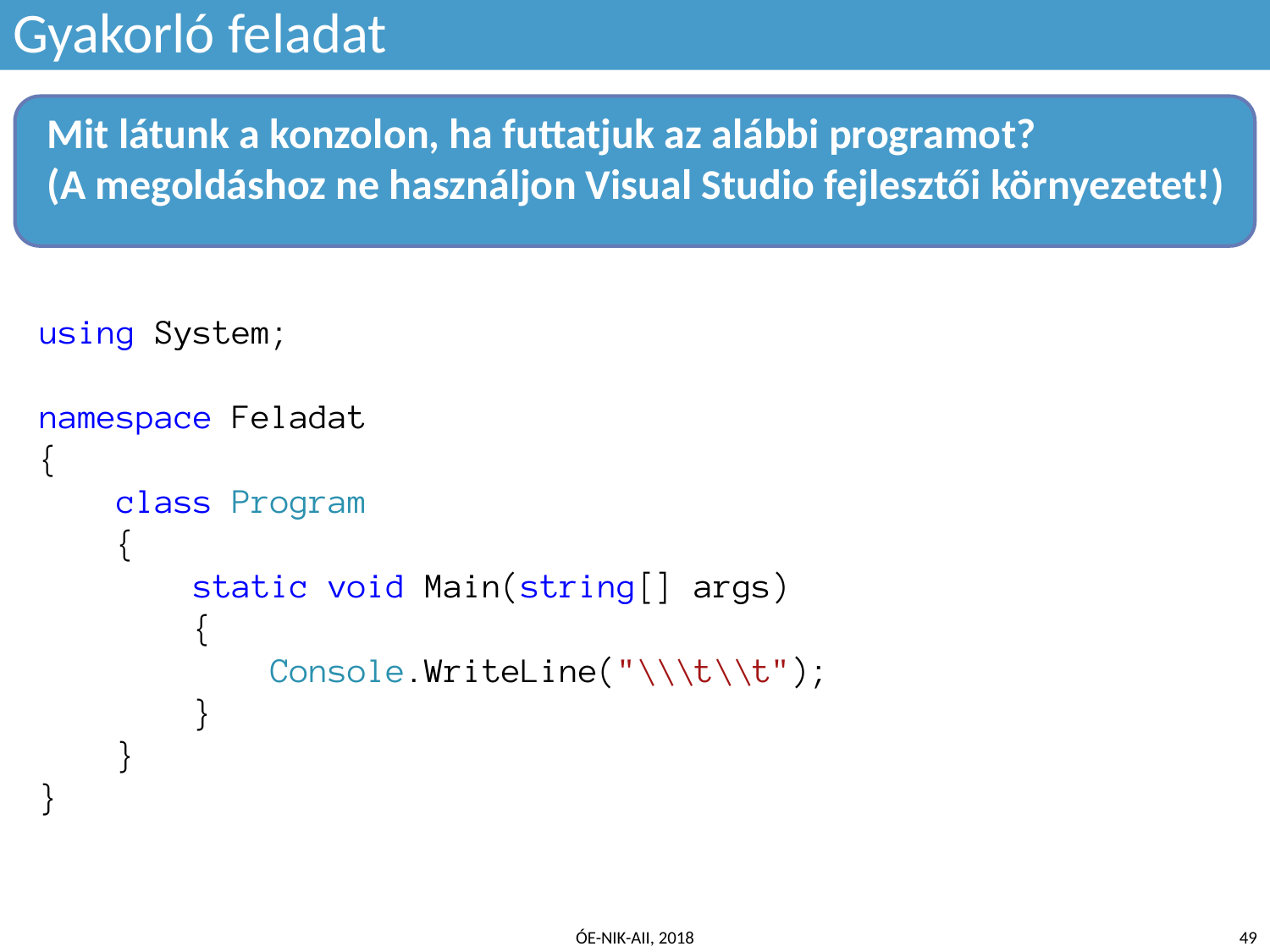

# Gyakorló feladat
Mit látunk a konzolon, ha futtatjuk az alábbi programot?
(A megoldáshoz ne használjon Visual Studio fejlesztői környezetet!)
using System;

namespace Feladat
{
    class Program
    {
        static void Main(string[] args)
        {
            Console.WriteLine("\\\t\\t");
        }
    }
}
ÓE-NIK-AII, 2018
49